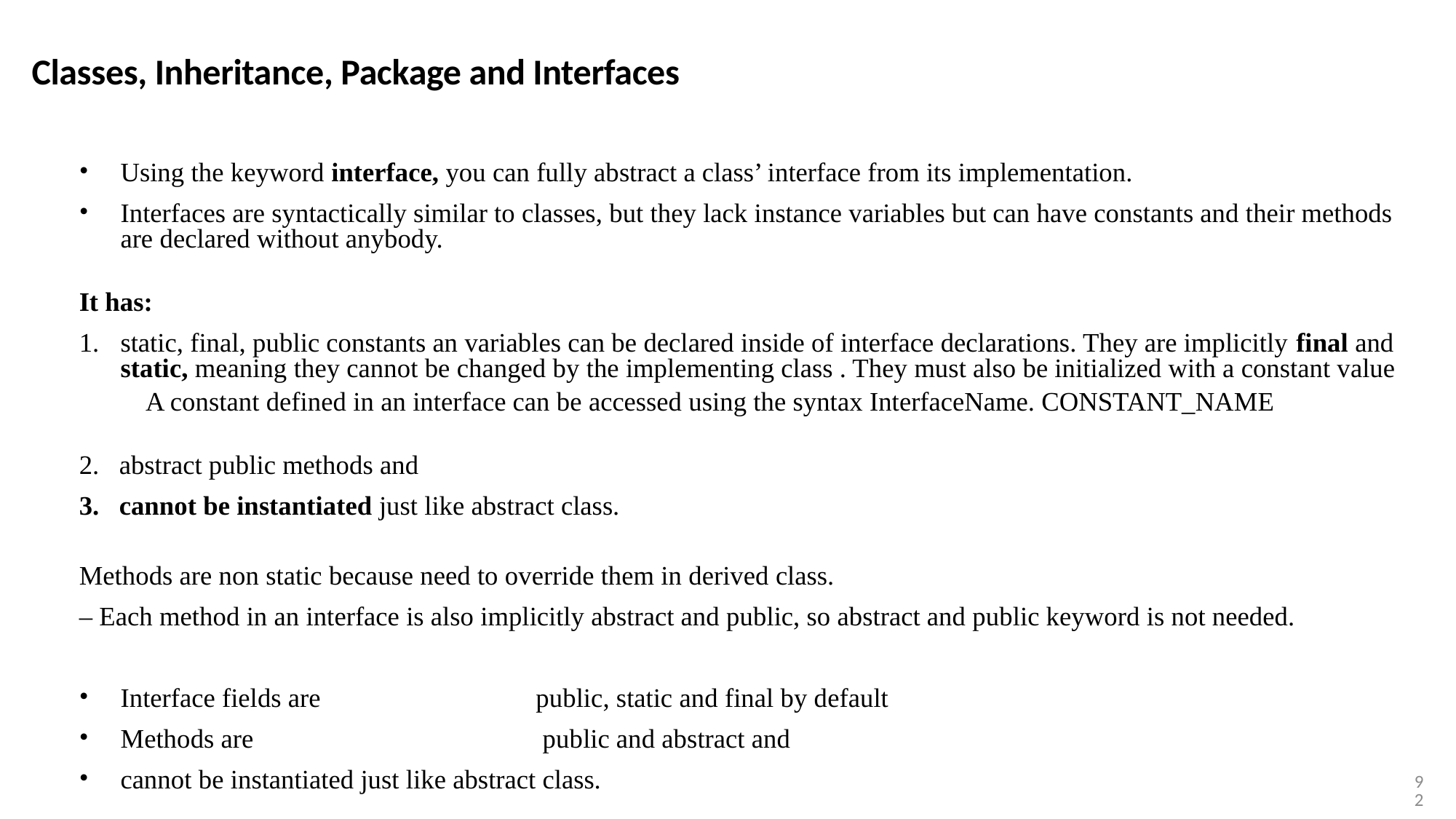

Classes, Inheritance, Package and Interfaces
Using the keyword interface, you can fully abstract a class’ interface from its implementation.
Interfaces are syntactically similar to classes, but they lack instance variables but can have constants and their methods are declared without anybody.

It has:
static, final, public constants an variables can be declared inside of interface declarations. They are implicitly final and static, meaning they cannot be changed by the implementing class . They must also be initialized with a constant value
A constant defined in an interface can be accessed using the syntax InterfaceName. CONSTANT_NAME

abstract public methods and
cannot be instantiated just like abstract class.

Methods are non static because need to override them in derived class.
– Each method in an interface is also implicitly abstract and public, so abstract and public keyword is not needed.

Interface fields are                                public, static and final by default
Methods are                                           public and abstract and
cannot be instantiated just like abstract class.
92